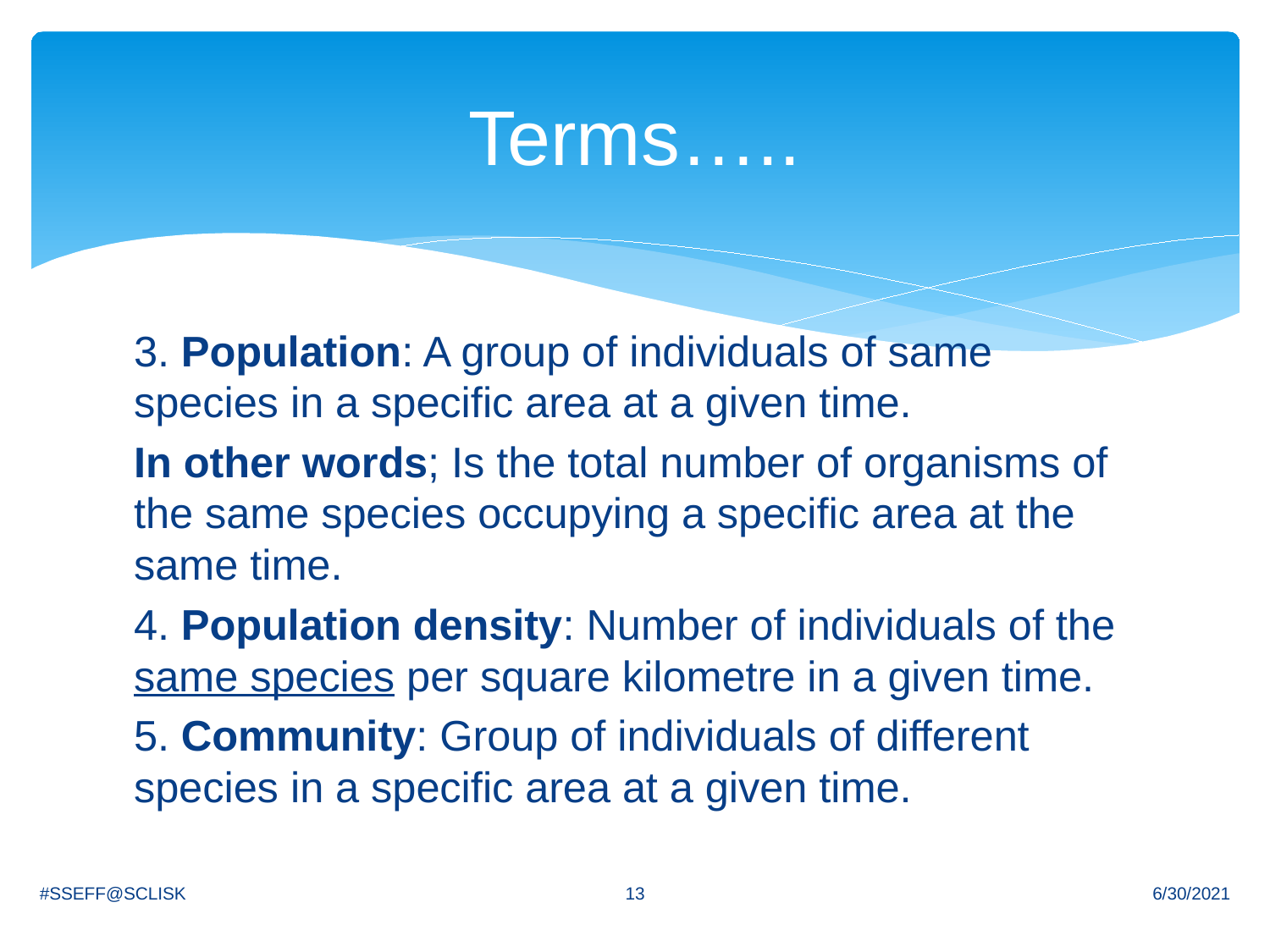

# Terms…..
3. Population: A group of individuals of same species in a specific area at a given time.
In other words; Is the total number of organisms of the same species occupying a specific area at the same time.
4. Population density: Number of individuals of the same species per square kilometre in a given time.
5. Community: Group of individuals of different species in a specific area at a given time.

13
#SSEFF@SCLISK
6/30/2021